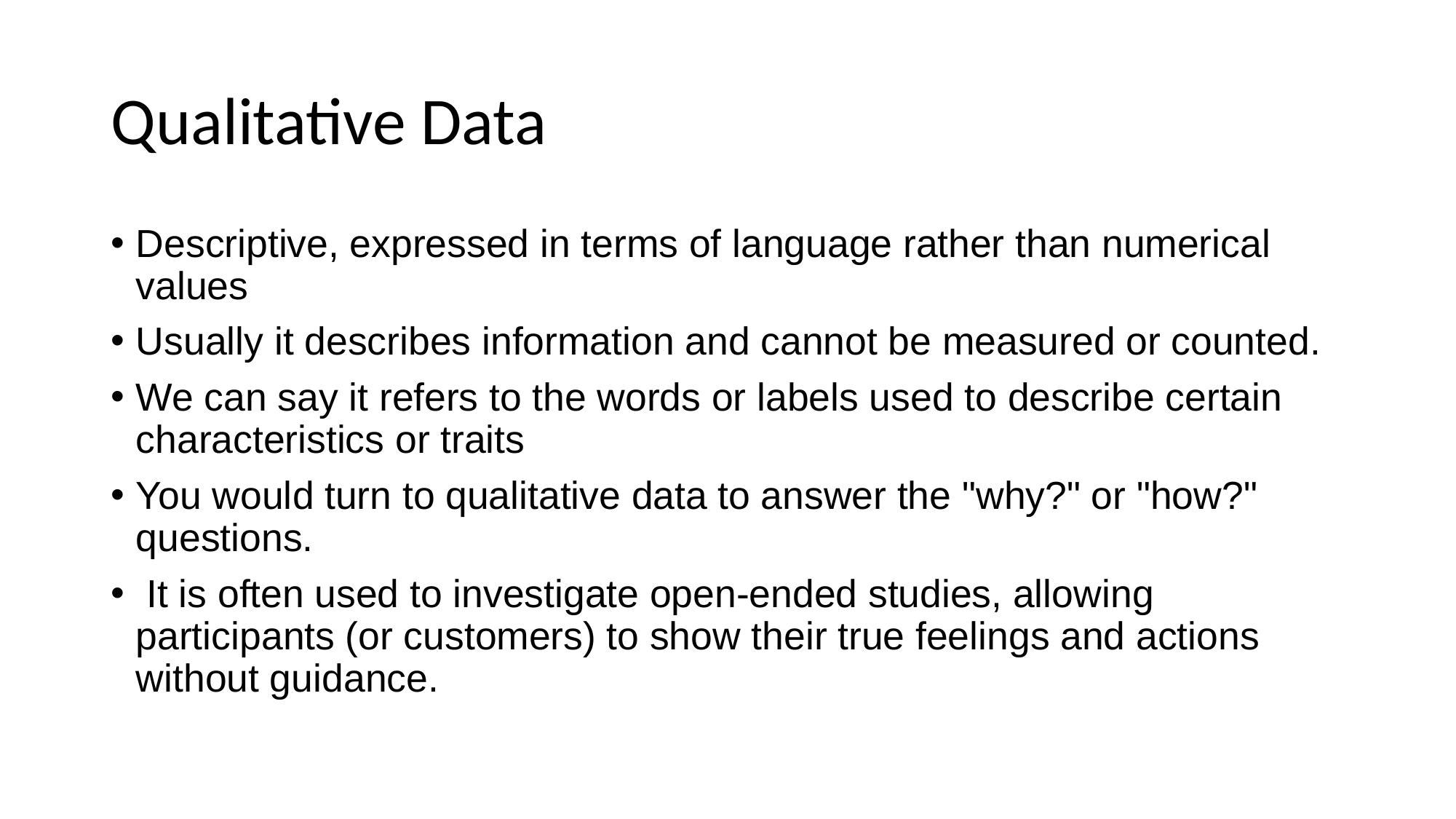

# Qualitative Data
Descriptive, expressed in terms of language rather than numerical values
Usually it describes information and cannot be measured or counted.
We can say it refers to the words or labels used to describe certain characteristics or traits
You would turn to qualitative data to answer the "why?" or "how?" questions.
 It is often used to investigate open-ended studies, allowing participants (or customers) to show their true feelings and actions without guidance.